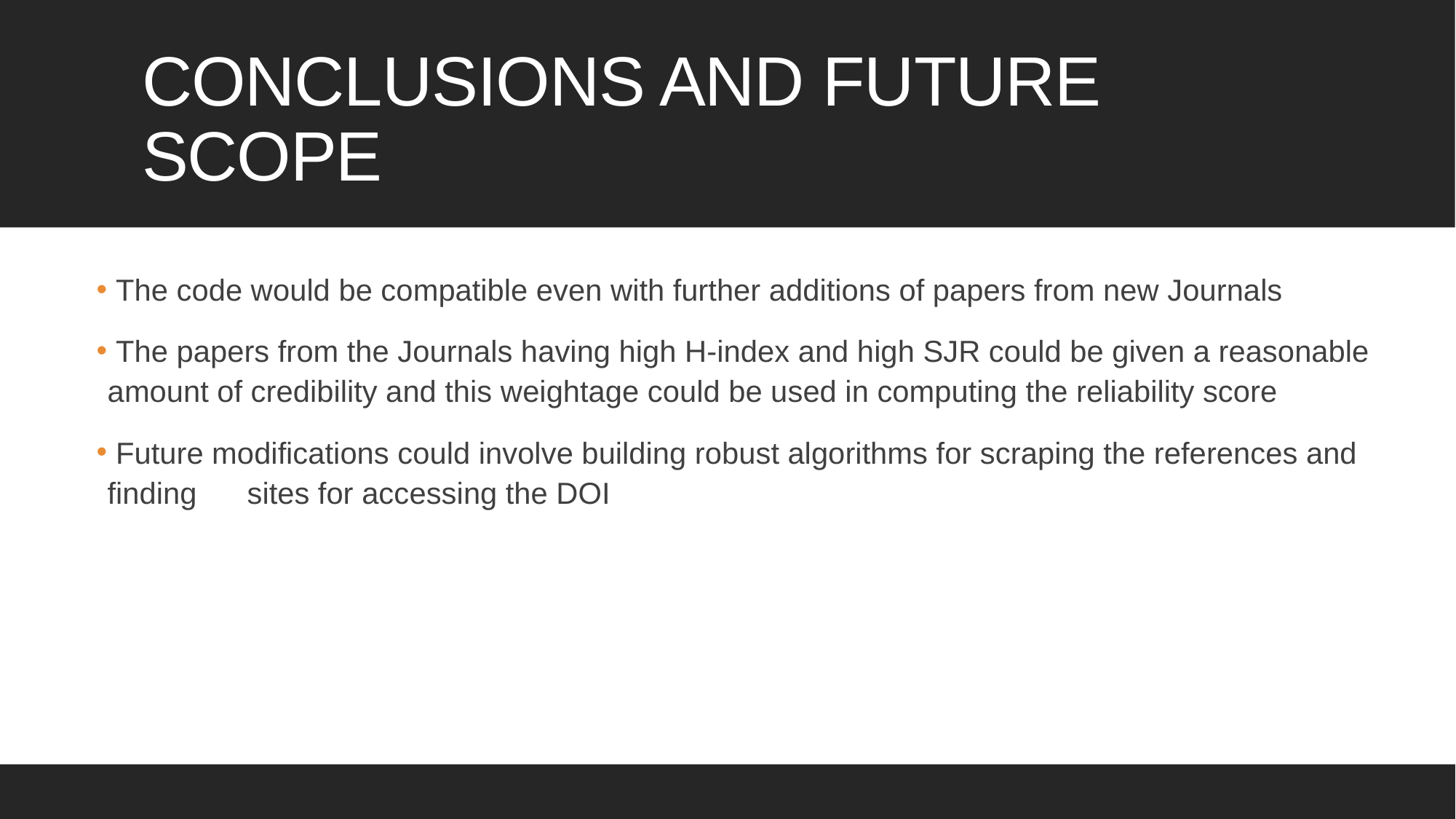

# CONCLUSIONS AND FUTURE SCOPE
 The code would be compatible even with further additions of papers from new Journals
 The papers from the Journals having high H-index and high SJR could be given a reasonable amount of credibility and this weightage could be used in computing the reliability score
 Future modifications could involve building robust algorithms for scraping the references and finding      sites for accessing the DOI